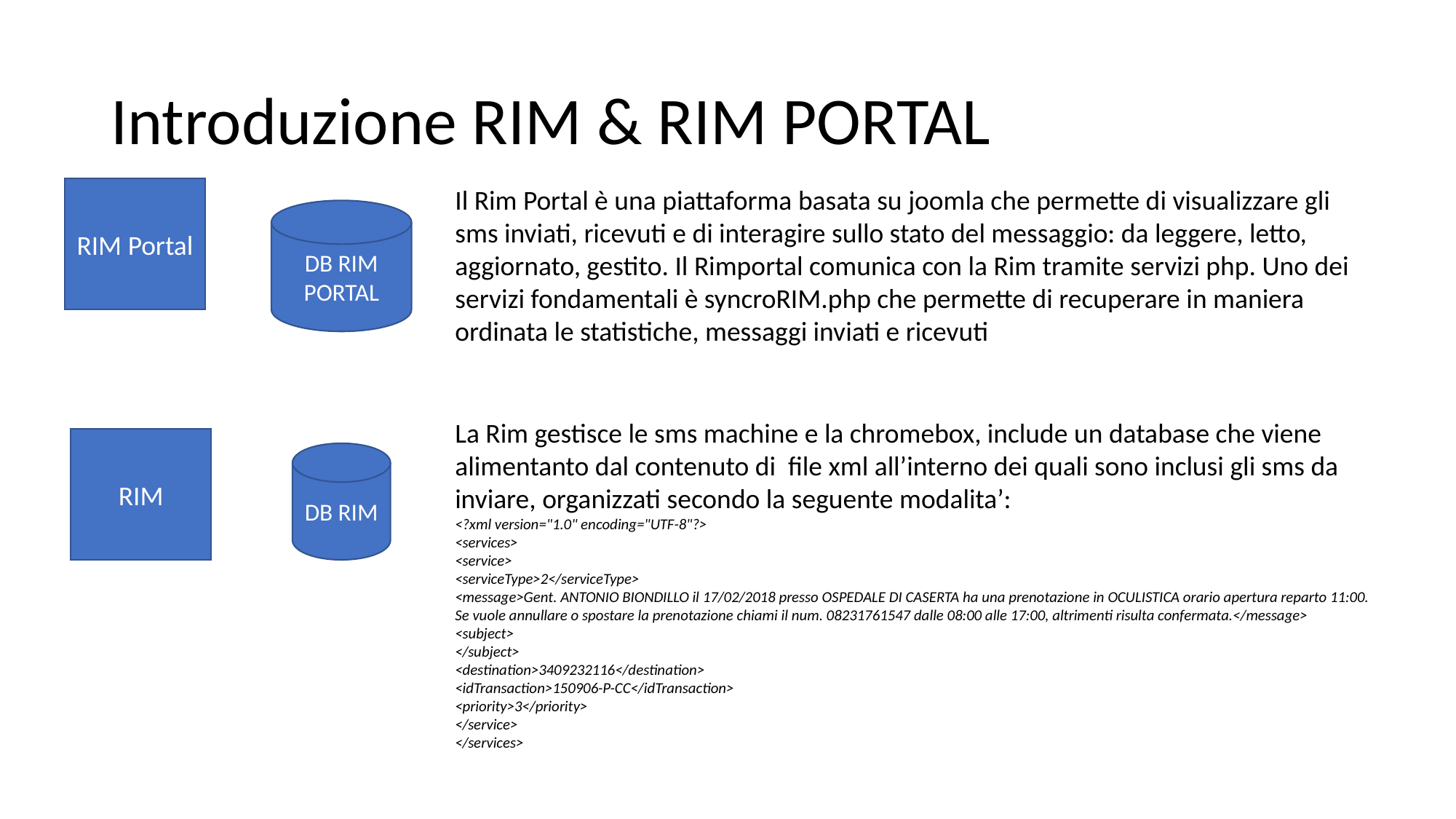

# Introduzione RIM & RIM PORTAL
Il Rim Portal è una piattaforma basata su joomla che permette di visualizzare gli sms inviati, ricevuti e di interagire sullo stato del messaggio: da leggere, letto, aggiornato, gestito. Il Rimportal comunica con la Rim tramite servizi php. Uno dei servizi fondamentali è syncroRIM.php che permette di recuperare in maniera ordinata le statistiche, messaggi inviati e ricevuti
RIM Portal
DB RIM PORTAL
La Rim gestisce le sms machine e la chromebox, include un database che viene alimentanto dal contenuto di  file xml all’interno dei quali sono inclusi gli sms da inviare, organizzati secondo la seguente modalita’:
<?xml version="1.0" encoding="UTF-8"?>
<services>
<service>
<serviceType>2</serviceType>
<message>Gent. ANTONIO BIONDILLO il 17/02/2018 presso OSPEDALE DI CASERTA ha una prenotazione in OCULISTICA orario apertura reparto 11:00. Se vuole annullare o spostare la prenotazione chiami il num. 08231761547 dalle 08:00 alle 17:00, altrimenti risulta confermata.</message>
<subject>
</subject>
<destination>3409232116</destination>
<idTransaction>150906-P-CC</idTransaction>
<priority>3</priority>
</service>
</services>
RIM
DB RIM